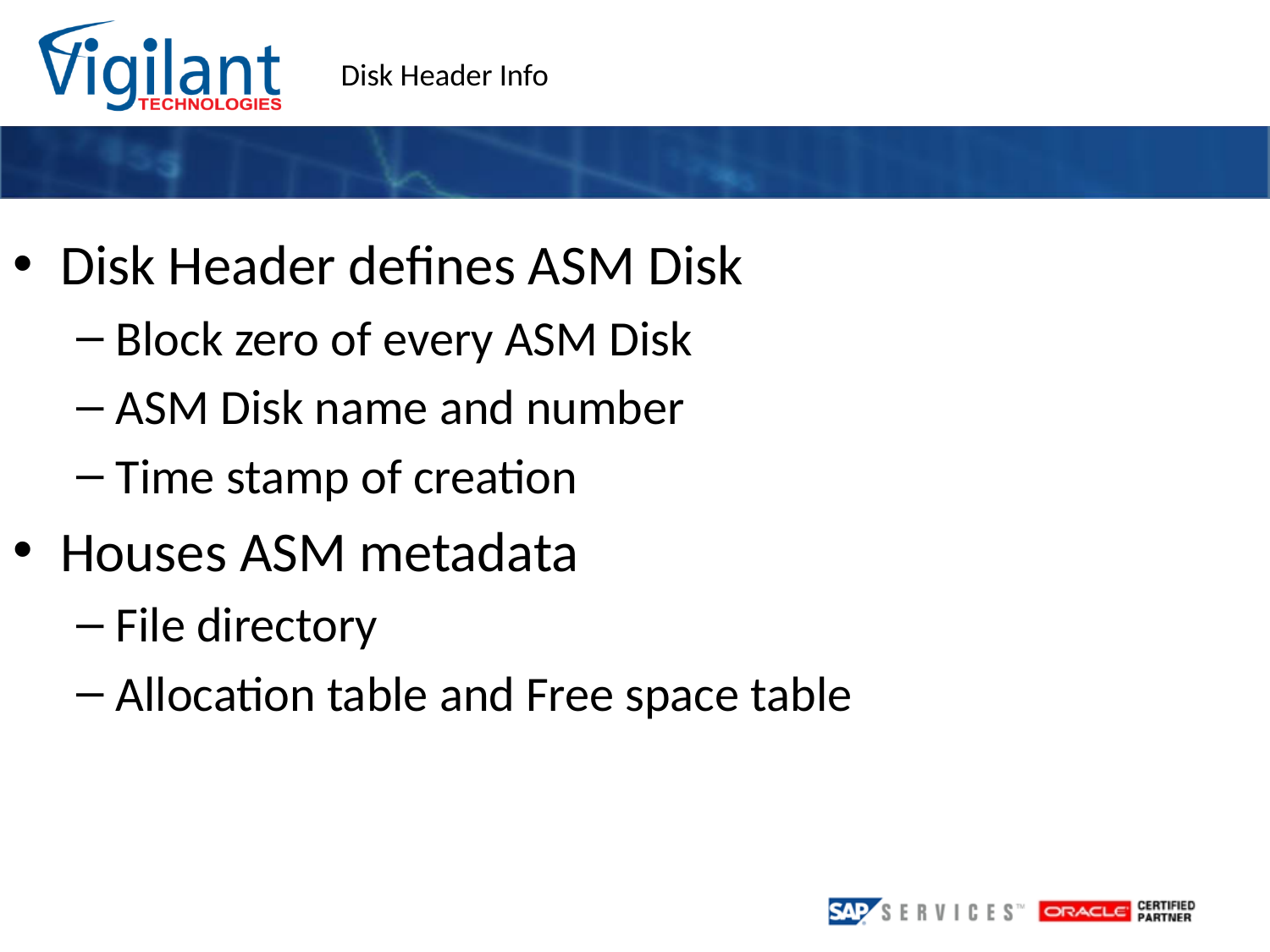

Disk Header Info
Disk Header defines ASM Disk
Block zero of every ASM Disk
ASM Disk name and number
Time stamp of creation
Houses ASM metadata
File directory
Allocation table and Free space table